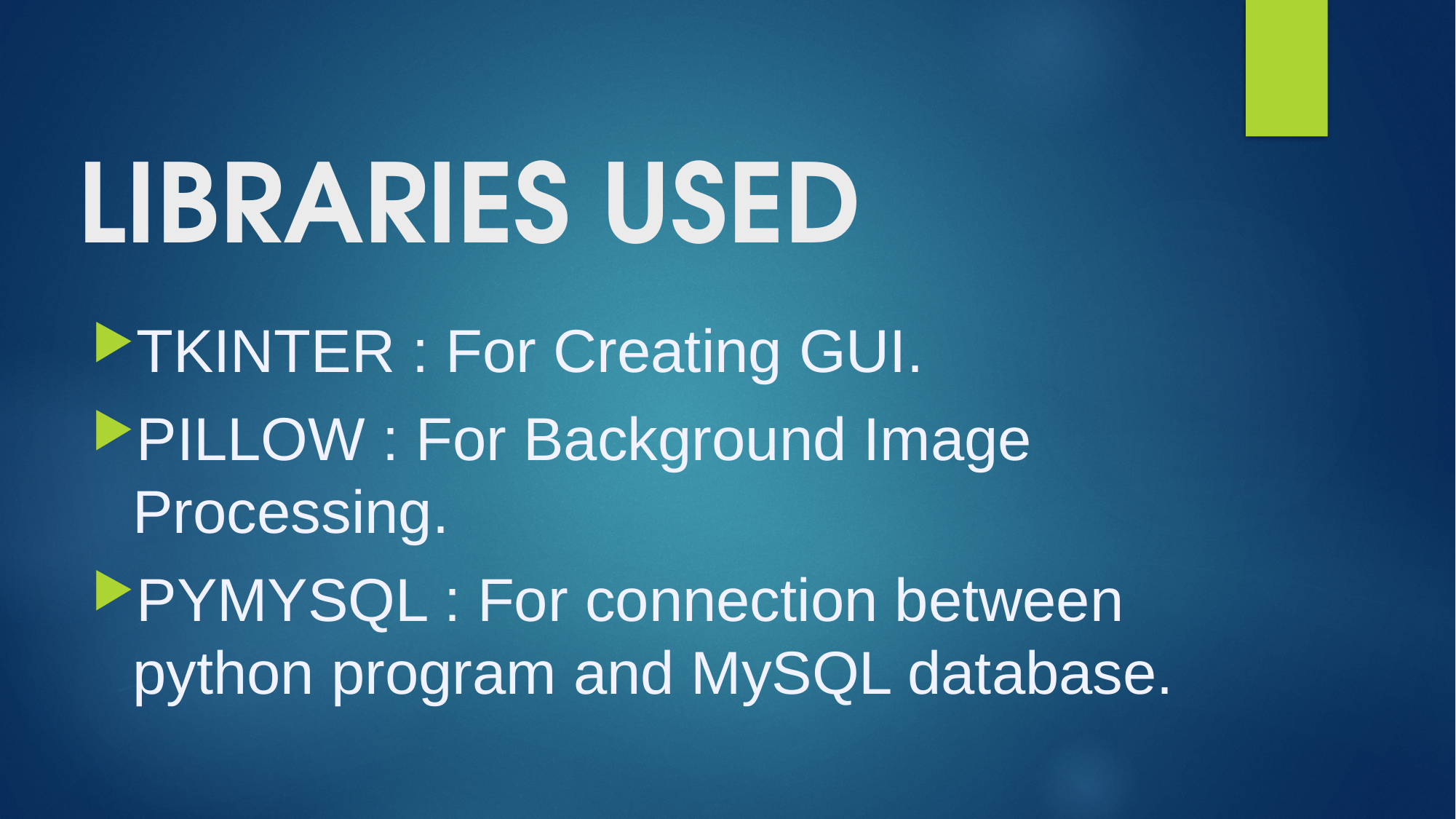

# LIBRARIES USED
TKINTER : For Creating GUI.
PILLOW : For Background Image Processing.
PYMYSQL : For connection between python program and MySQL database.